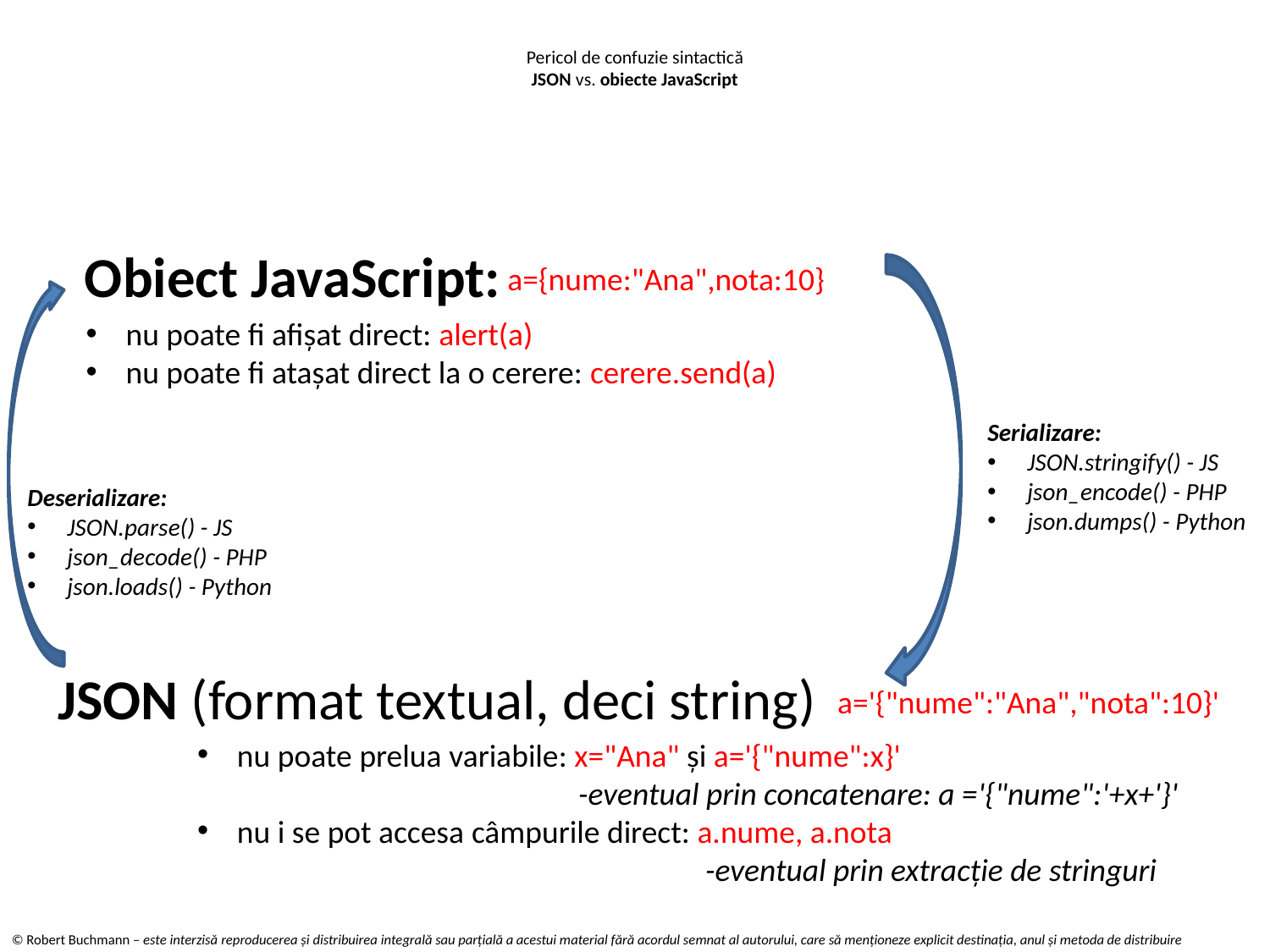

# Pericol de confuzie sintactică JSON vs. obiecte JavaScript
Obiect JavaScript:
a={nume:"Ana",nota:10}

nu poate fi afișat direct: alert(a)
nu poate fi atașat direct la o cerere: cerere.send(a)
Serializare:
JSON.stringify() - JS
json_encode() - PHP
json.dumps() - Python
Deserializare:
JSON.parse() - JS
json_decode() - PHP
json.loads() - Python
JSON (format textual, deci string)
a='{"nume":"Ana","nota":10}'
nu poate prelua variabile: x="Ana" și a='{"nume":x}'
			-eventual prin concatenare: a ='{"nume":'+x+'}'
nu i se pot accesa câmpurile direct: a.nume, a.nota
				-eventual prin extracție de stringuri